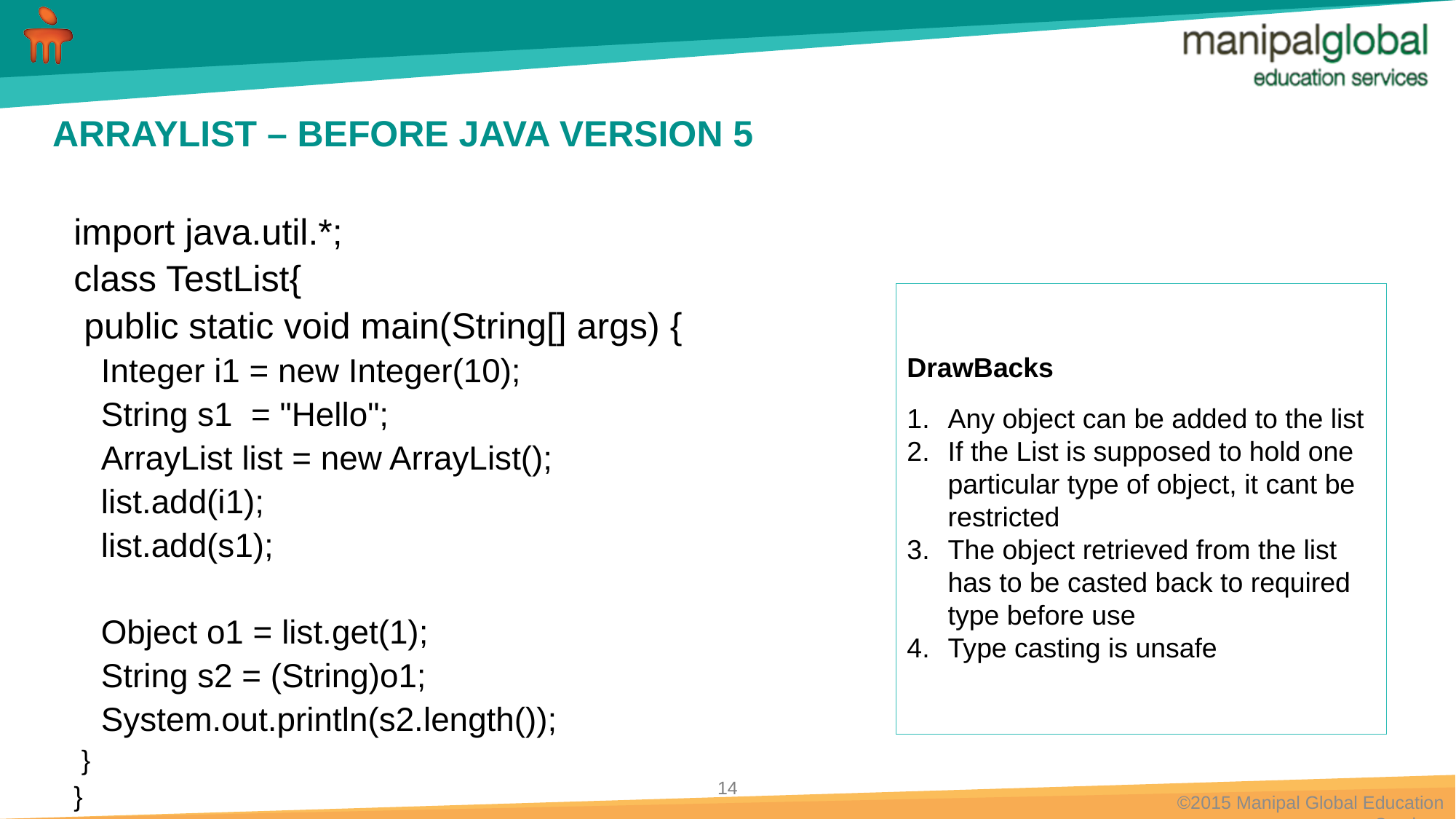

# ARRAYLIST – BEFORE JAVA VERSION 5
import java.util.*;
class TestList{
 public static void main(String[] args) {
Integer i1 = new Integer(10);
String s1  = "Hello";
ArrayList list = new ArrayList();
list.add(i1);
list.add(s1);

Object o1 = list.get(1);
String s2 = (String)o1;
System.out.println(s2.length());
 }
}

DrawBacks

Any object can be added to the list
If the List is supposed to hold one particular type of object, it cant be restricted
The object retrieved from the list has to be casted back to required type before use
Type casting is unsafe